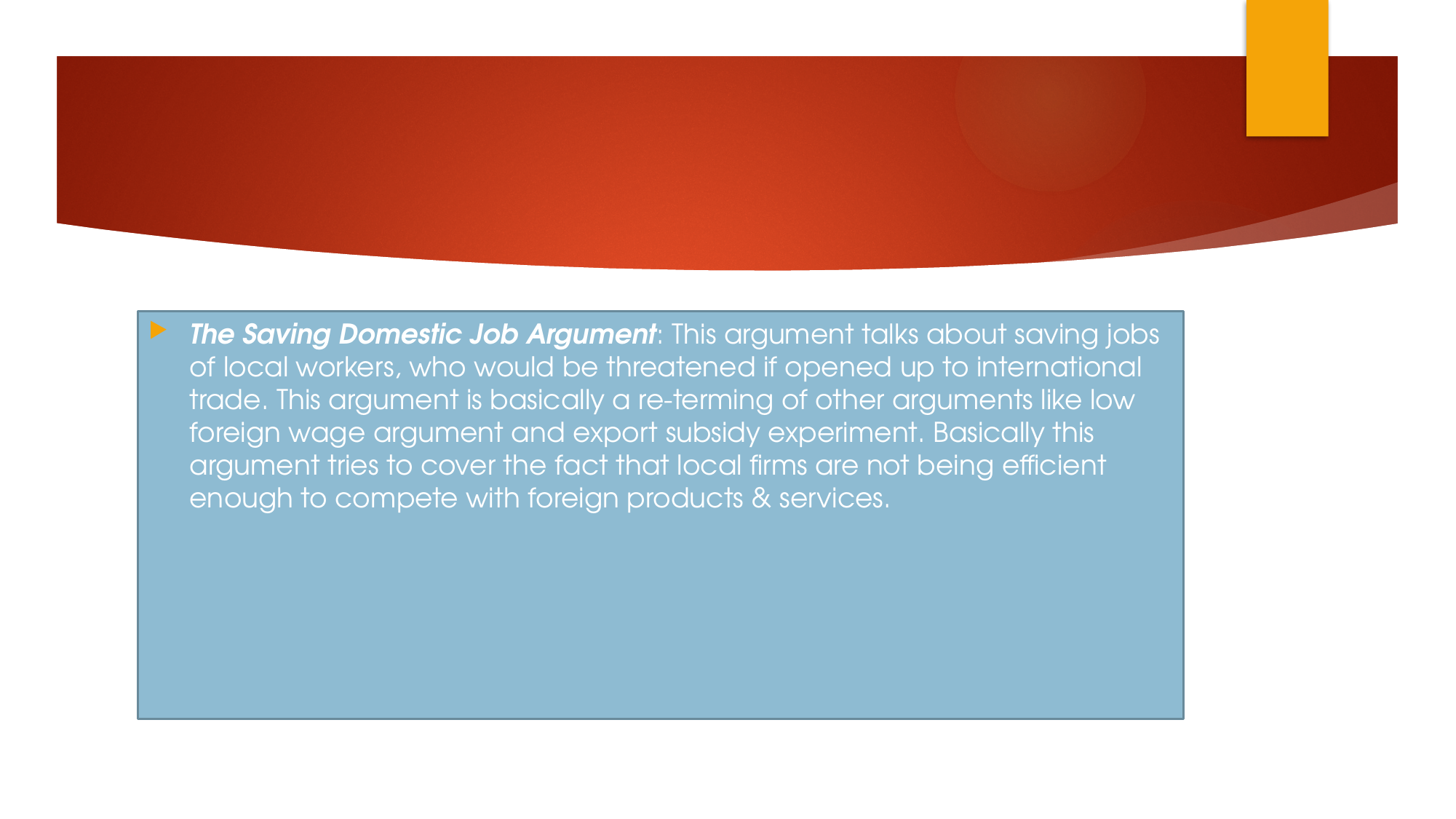

#
The Saving Domestic Job Argument: This argument talks about saving jobs of local workers, who would be threatened if opened up to international trade. This argument is basically a re-terming of other arguments like low foreign wage argument and export subsidy experiment. Basically this argument tries to cover the fact that local firms are not being efficient enough to compete with foreign products & services.